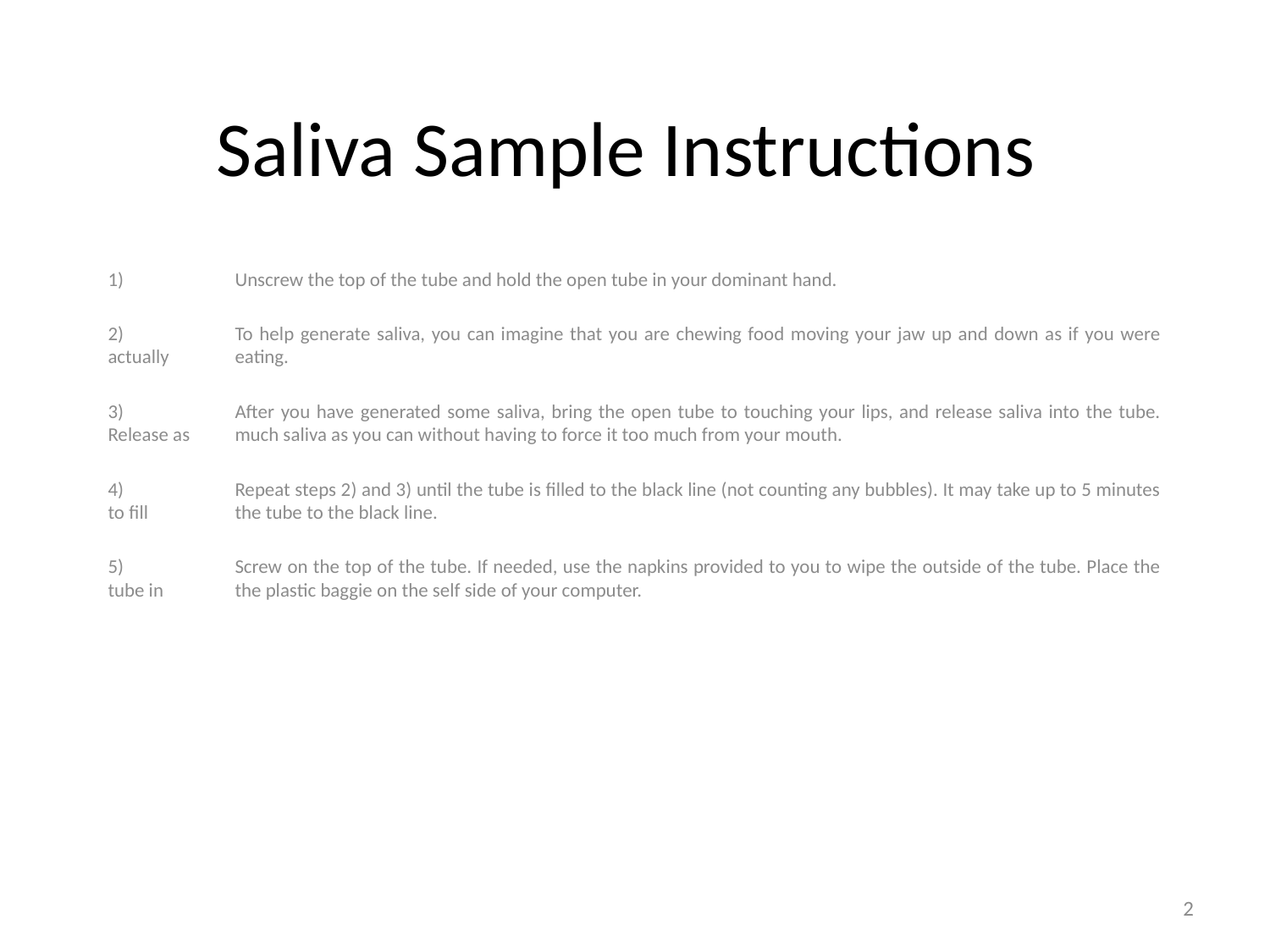

# Saliva Sample Instructions
1)	Unscrew the top of the tube and hold the open tube in your dominant hand.

2)	To help generate saliva, you can imagine that you are chewing food moving your jaw up and down as if you were actually 	eating.

3)	After you have generated some saliva, bring the open tube to touching your lips, and release saliva into the tube. Release as 	much saliva as you can without having to force it too much from your mouth.

4)	Repeat steps 2) and 3) until the tube is filled to the black line (not counting any bubbles). It may take up to 5 minutes to fill 	the tube to the black line.

5)	Screw on the top of the tube. If needed, use the napkins provided to you to wipe the outside of the tube. Place the tube in 	the plastic baggie on the self side of your computer.

2